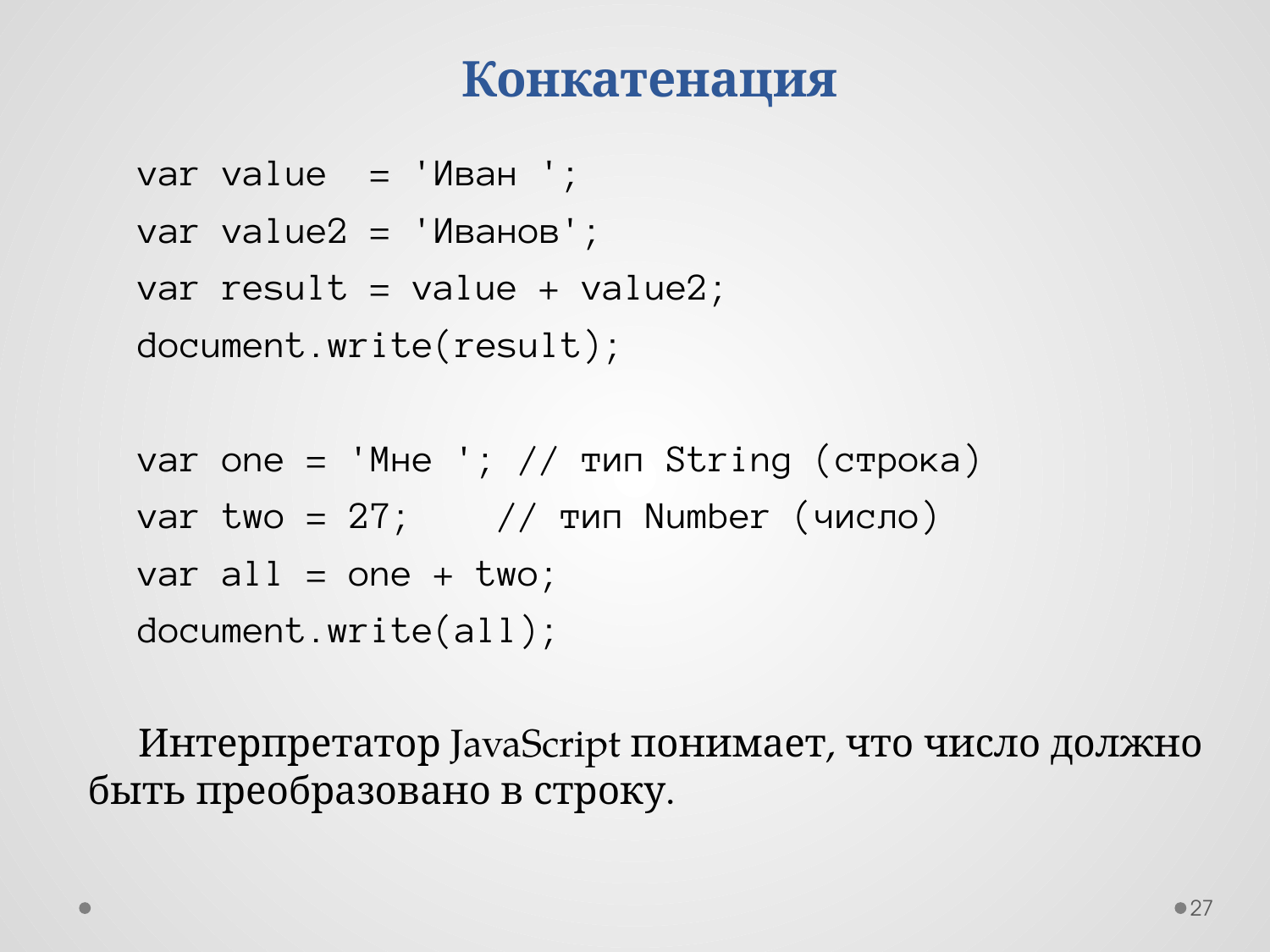

Конкатенация
var value  = 'Иван ';
var value2 = 'Иванов';
var result = value + value2;
document.write(result);

var one = 'Мне '; // тип String (строка)
var two = 27;    // тип Number (число)
var all = one + two;
document.write(all);

Интерпретатор JavaScript понимает, что число должно быть преобразовано в строку.

27